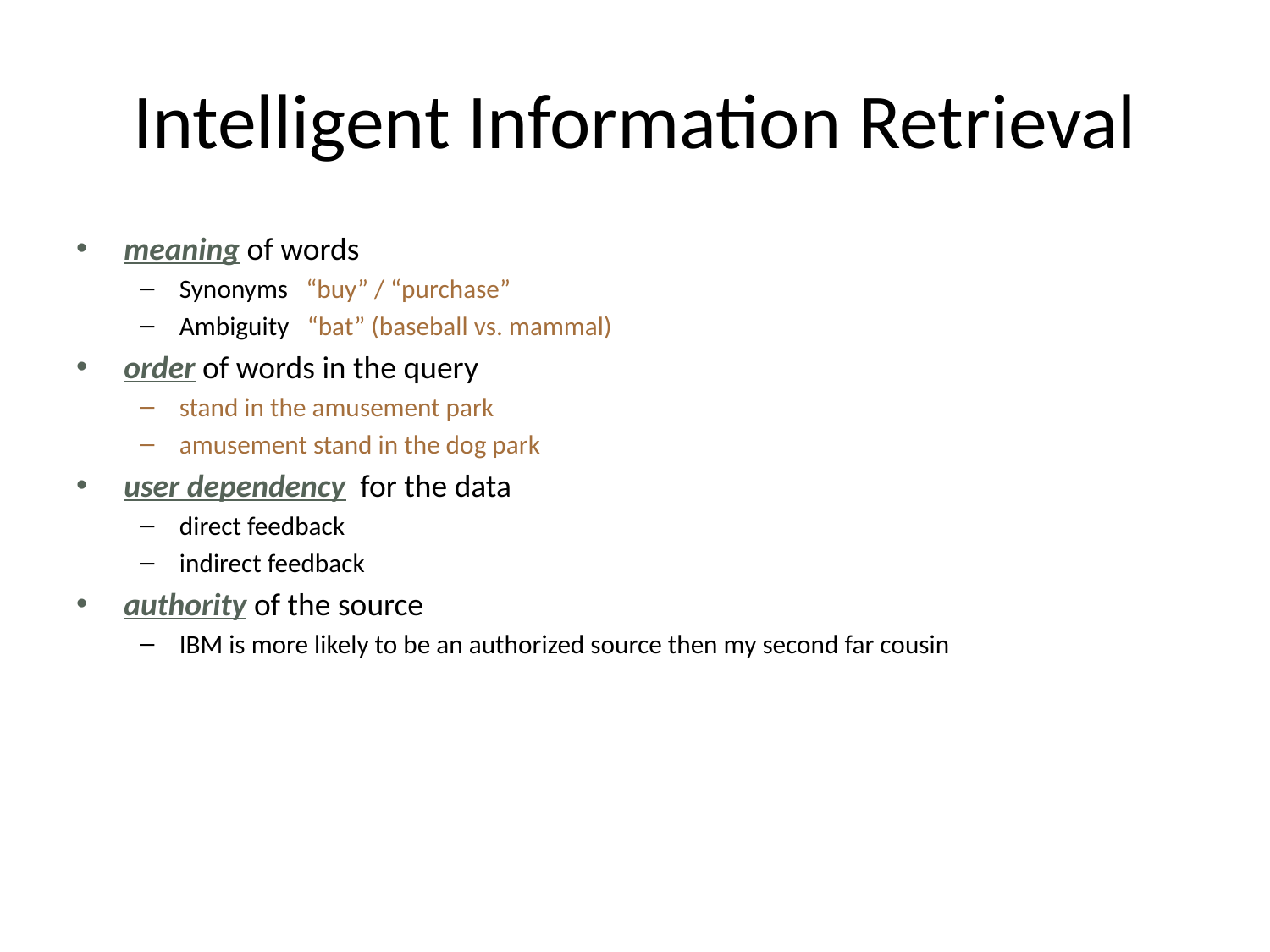

# Intelligent Information Retrieval
meaning of words
Synonyms   “buy” / “purchase”
Ambiguity   “bat” (baseball vs. mammal)
order of words in the query
stand in the amusement park
amusement stand in the dog park
user dependency  for the data
direct feedback
indirect feedback
authority of the source
IBM is more likely to be an authorized source then my second far cousin